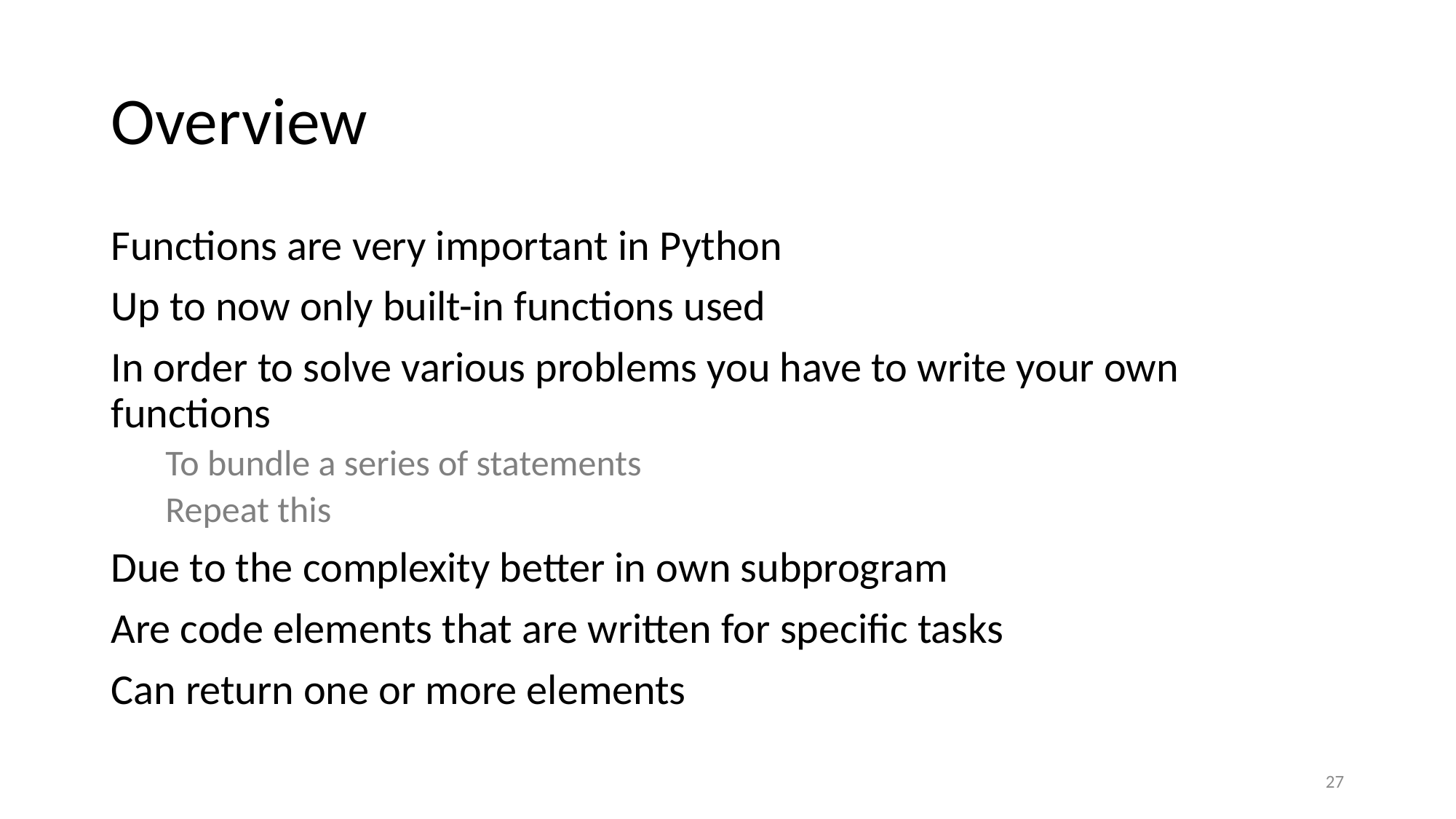

# Overview
Functions are very important in Python
Up to now only built-in functions used
In order to solve various problems you have to write your own functions
To bundle a series of statements
Repeat this
Due to the complexity better in own subprogram
Are code elements that are written for specific tasks
Can return one or more elements
27